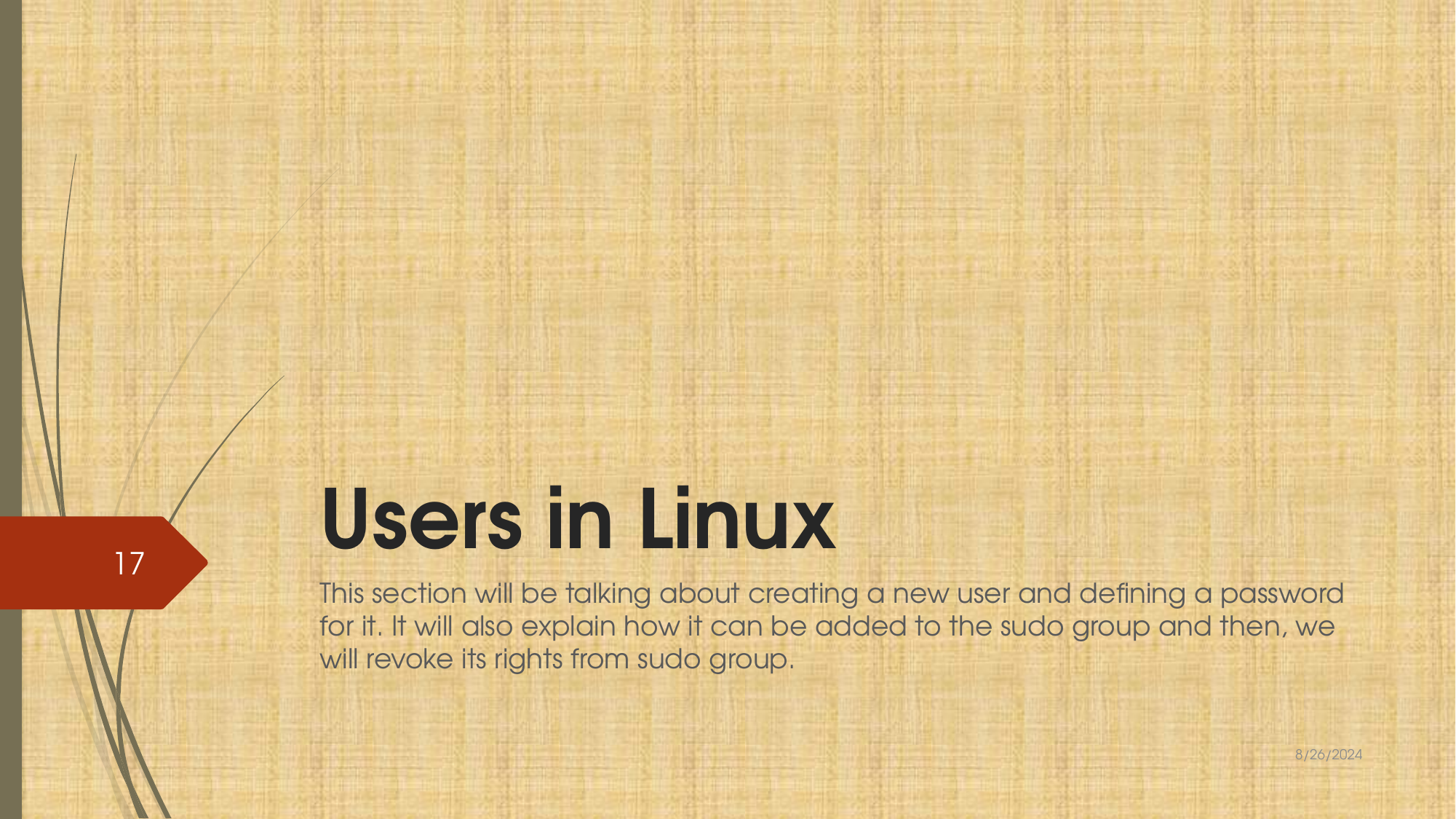

# Users in Linux
17
This section will be talking about creating a new user and defining a password for it. It will also explain how it can be added to the sudo group and then, we will revoke its rights from sudo group.
8/26/2024